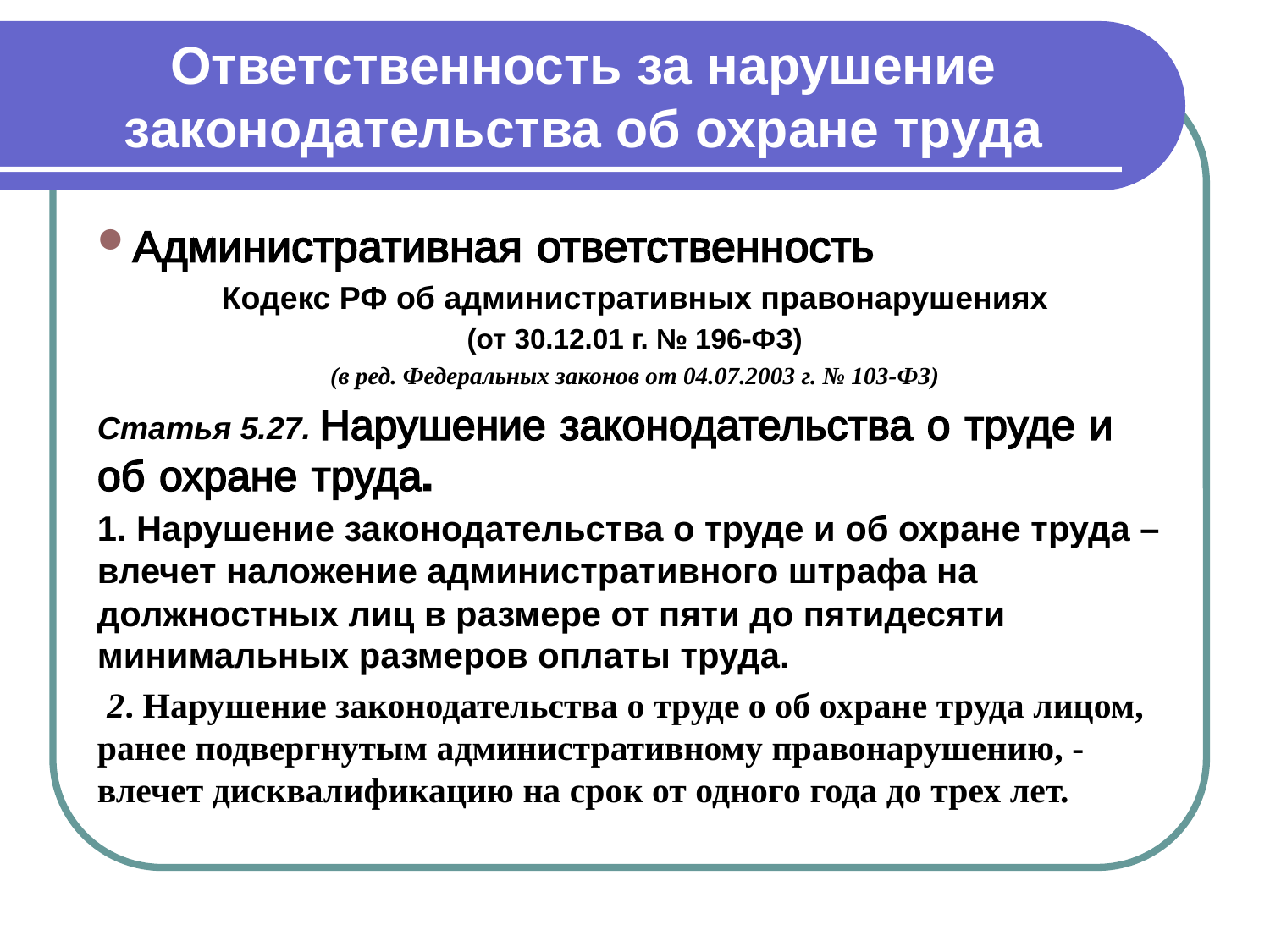

# Ответственность за нарушение законодательства об охране труда
Административная ответственность
Кодекс РФ об административных правонарушениях
(от 30.12.01 г. № 196-ФЗ)
(в ред. Федеральных законов от 04.07.2003 г. № 103-ФЗ)
Статья 5.27. Нарушение законодательства о труде и об охране труда.
1. Нарушение законодательства о труде и об охране труда – влечет наложение административного штрафа на должностных лиц в размере от пяти до пятидесяти минимальных размеров оплаты труда.
 2. Нарушение законодательства о труде о об охране труда лицом, ранее подвергнутым административному правонарушению, - влечет дисквалификацию на срок от одного года до трех лет.